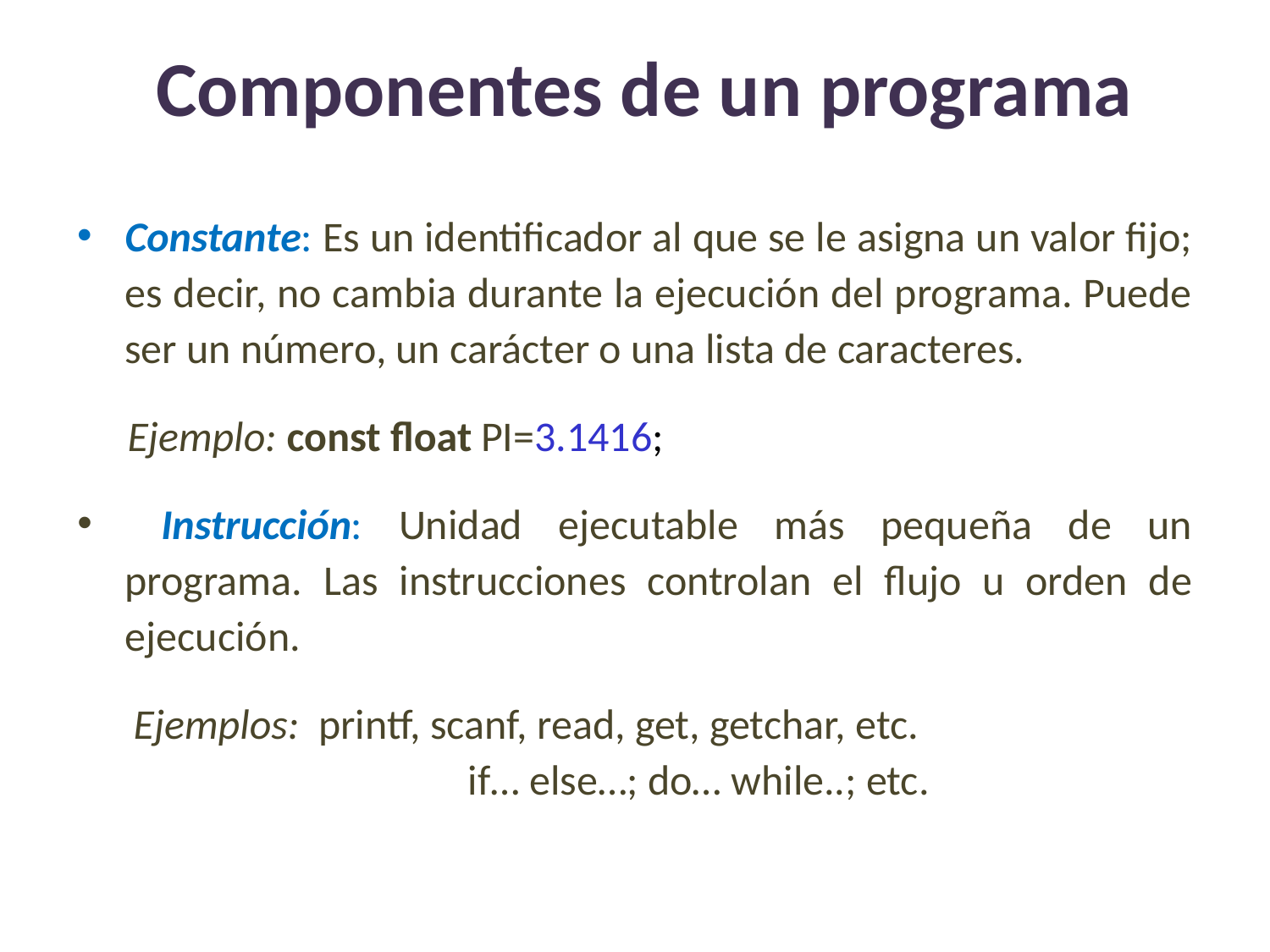

# Componentes de un programa
Constante: Es un identificador al que se le asigna un valor fijo; es decir, no cambia durante la ejecución del programa. Puede ser un número, un carácter o una lista de caracteres.

Ejemplo: const float PI=3.1416;

 Instrucción: Unidad ejecutable más pequeña de un programa. Las instrucciones controlan el flujo u orden de ejecución.

  Ejemplos:  printf, scanf, read, get, getchar, etc.
		      if… else…; do… while..; etc.